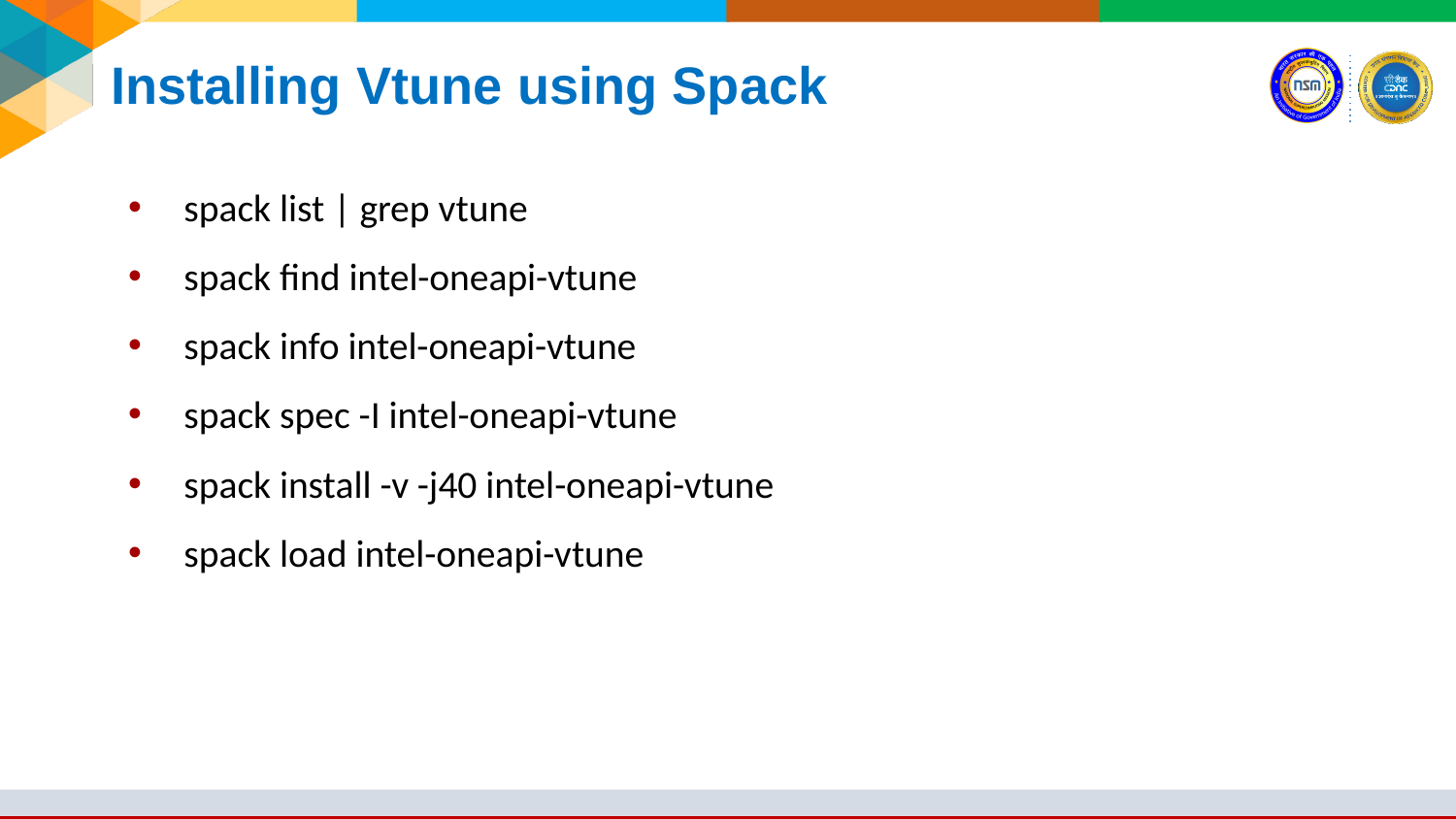

# Installing Vtune using Spack
spack list | grep vtune
spack find intel-oneapi-vtune
spack info intel-oneapi-vtune
spack spec -I intel-oneapi-vtune
spack install -v -j40 intel-oneapi-vtune
spack load intel-oneapi-vtune